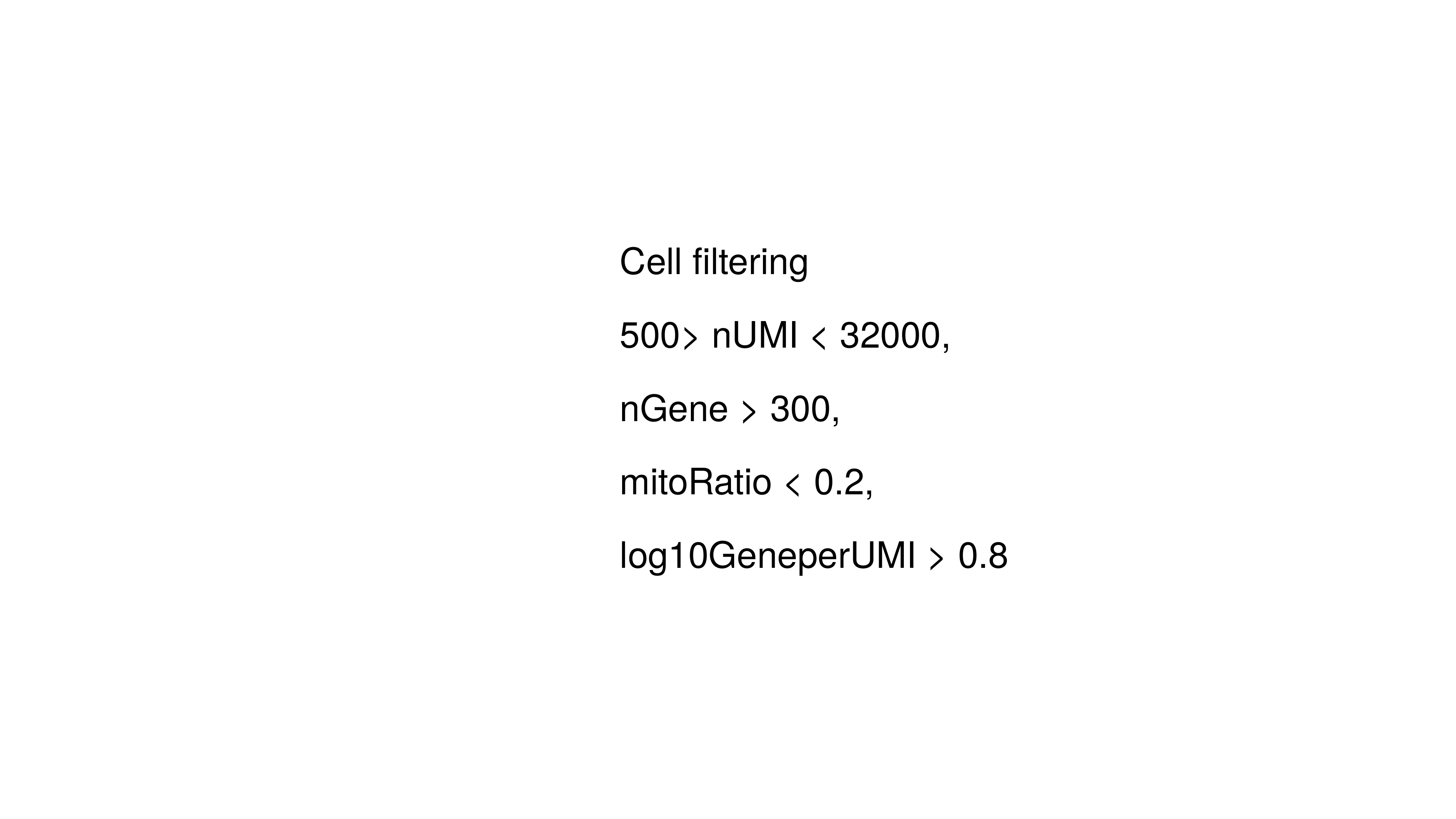

Cell filtering
500> nUMI < 32000,
nGene > 300,
mitoRatio < 0.2,
log10GeneperUMI > 0.8